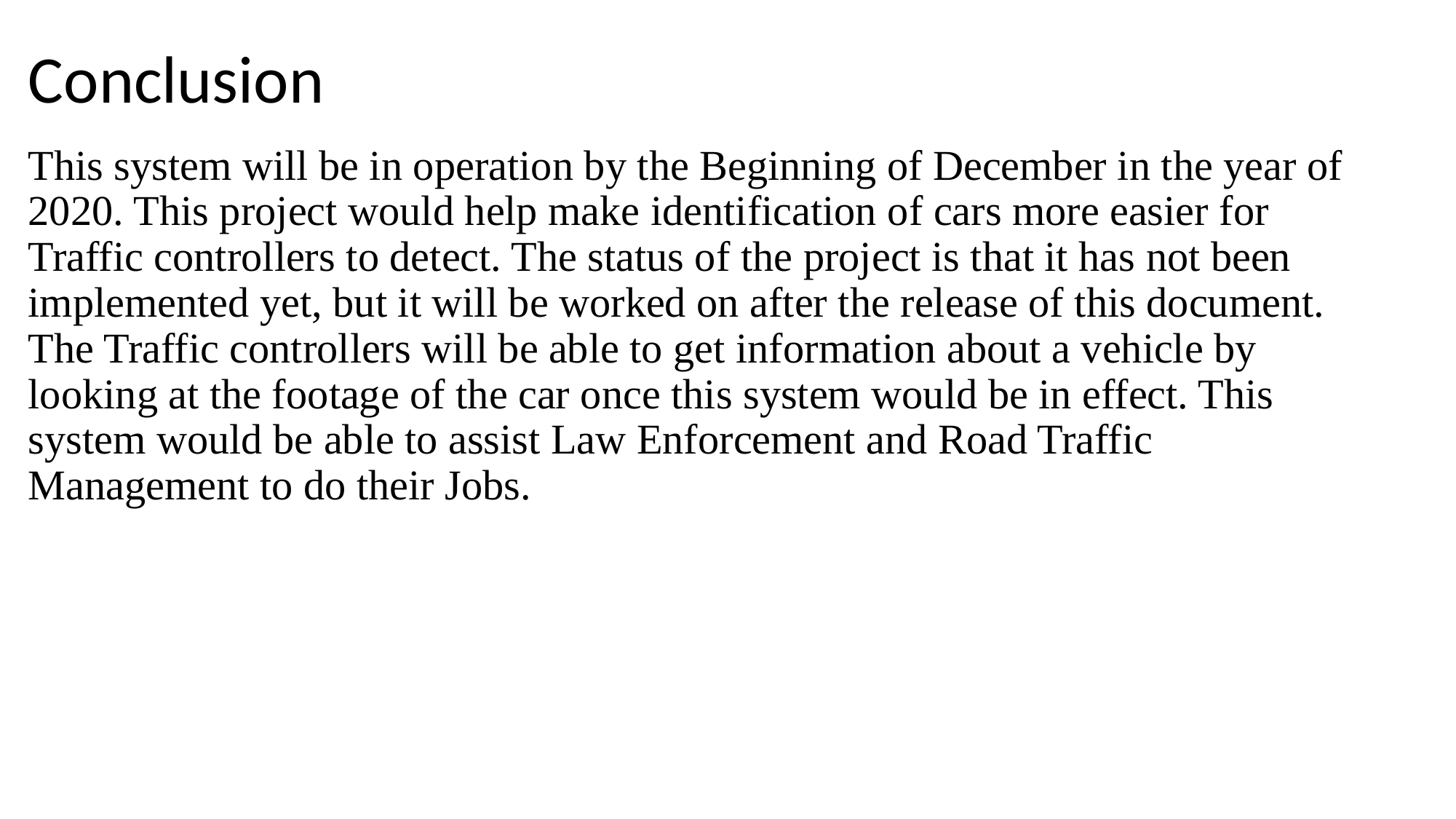

# Conclusion
This system will be in operation by the Beginning of December in the year of 2020. This project would help make identification of cars more easier for Traffic controllers to detect. The status of the project is that it has not been implemented yet, but it will be worked on after the release of this document. The Traffic controllers will be able to get information about a vehicle by looking at the footage of the car once this system would be in effect. This system would be able to assist Law Enforcement and Road Traffic Management to do their Jobs.